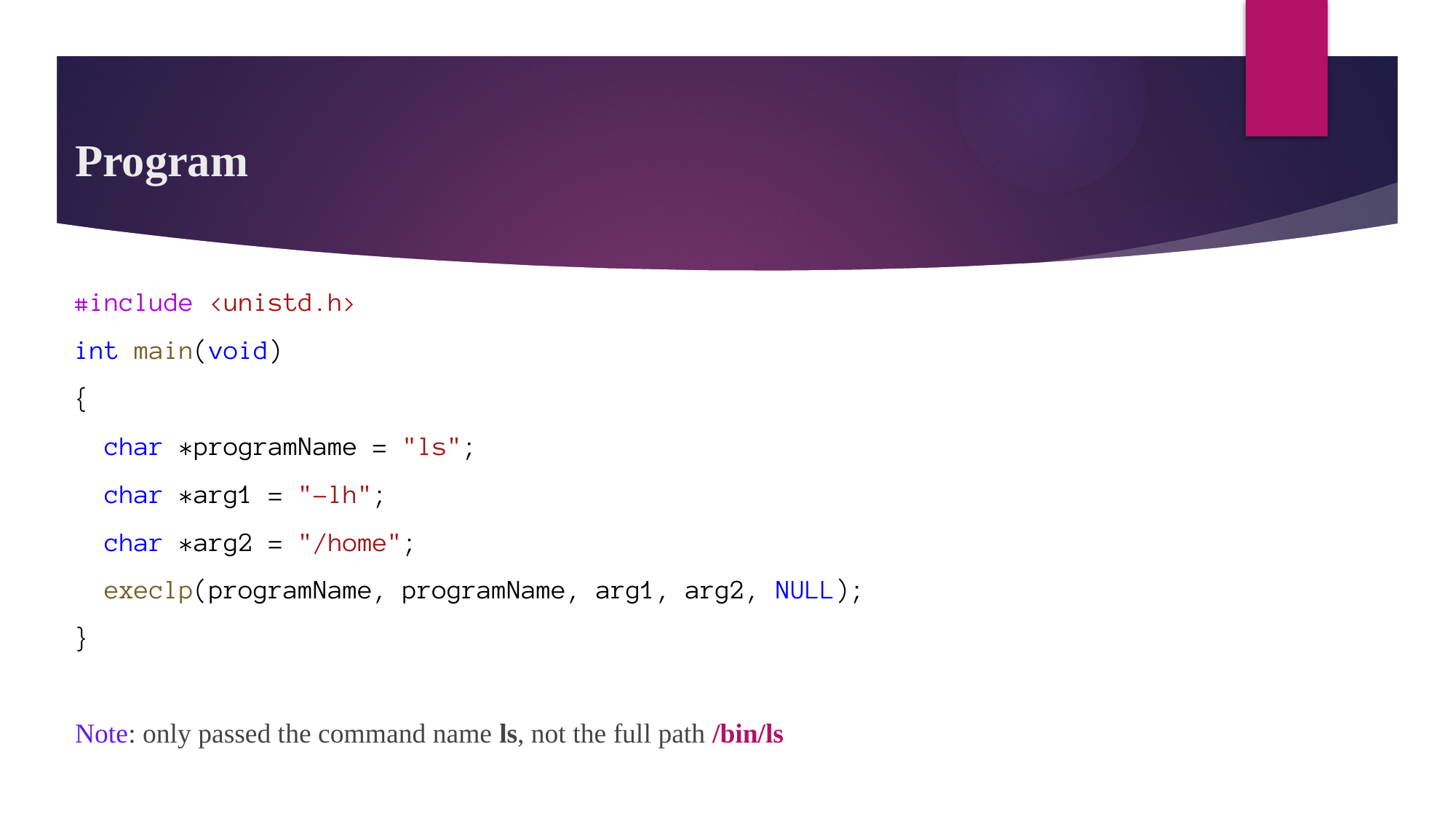

# Program
#include <unistd.h>
int main(void)
{
  char *programName = "ls";
  char *arg1 = "-lh";
  char *arg2 = "/home";
  execlp(programName, programName, arg1, arg2, NULL);
}

Note: only passed the command name ls, not the full path /bin/ls